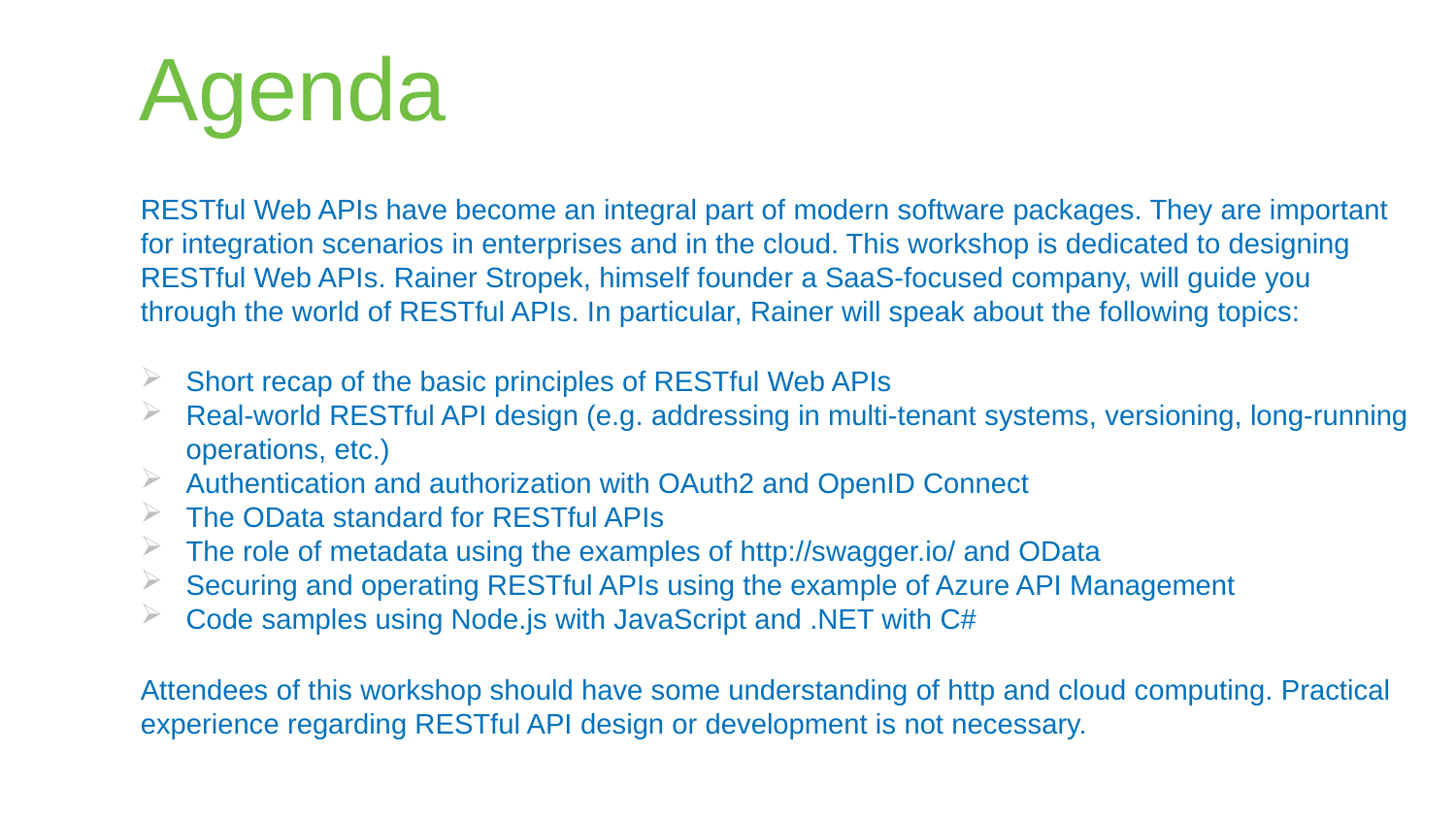

# Agenda
RESTful Web APIs have become an integral part of modern software packages. They are important for integration scenarios in enterprises and in the cloud. This workshop is dedicated to designing RESTful Web APIs. Rainer Stropek, himself founder a SaaS-focused company, will guide you through the world of RESTful APIs. In particular, Rainer will speak about the following topics:
Short recap of the basic principles of RESTful Web APIs
Real-world RESTful API design (e.g. addressing in multi-tenant systems, versioning, long-running operations, etc.)
Authentication and authorization with OAuth2 and OpenID Connect
The OData standard for RESTful APIs
The role of metadata using the examples of http://swagger.io/ and OData
Securing and operating RESTful APIs using the example of Azure API Management
Code samples using Node.js with JavaScript and .NET with C#
Attendees of this workshop should have some understanding of http and cloud computing. Practical experience regarding RESTful API design or development is not necessary.